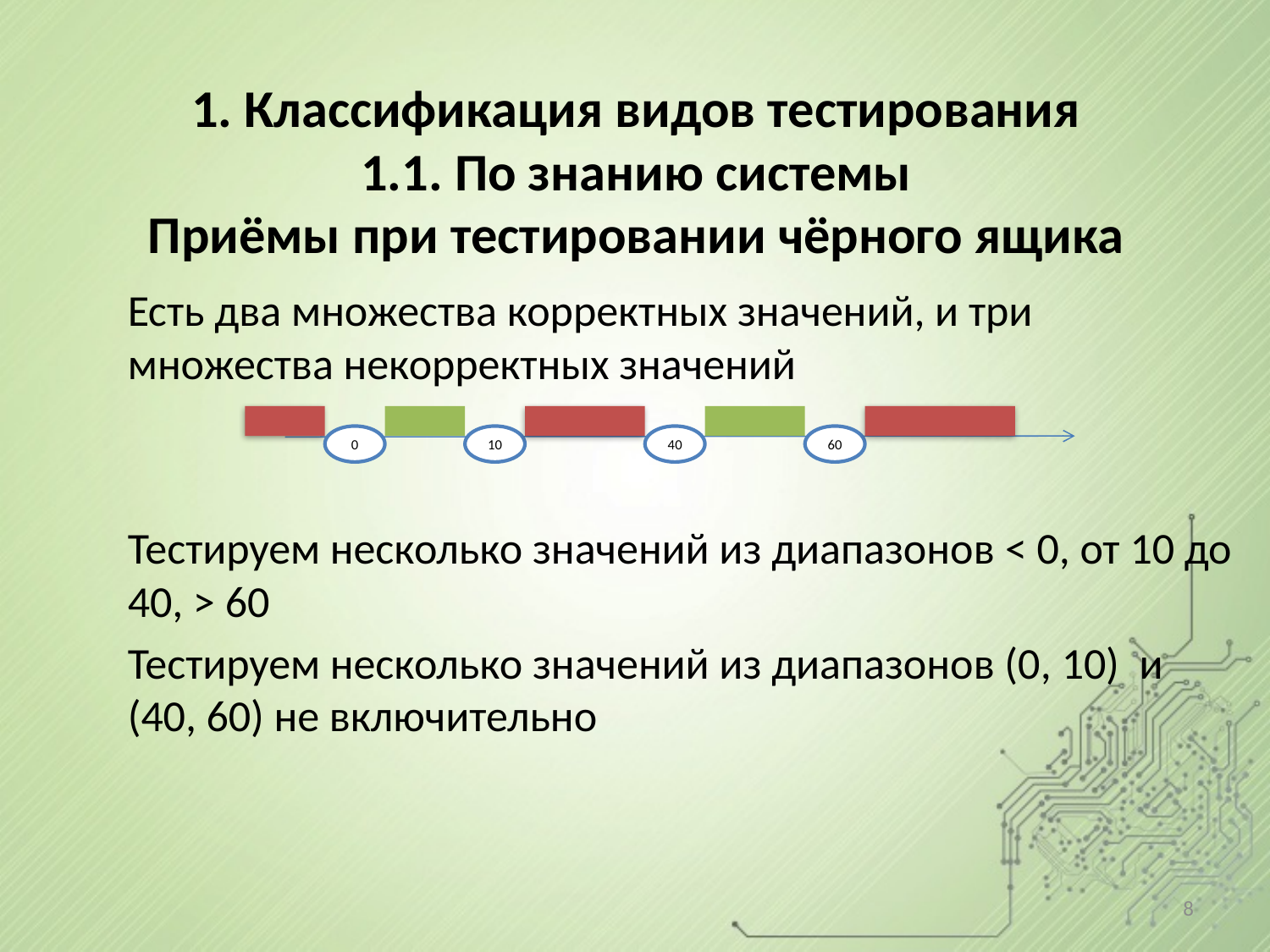

1. Классификация видов тестирования
1.1. По знанию системы
Приёмы при тестировании чёрного ящика
Есть два множества корректных значений, и три множества некорректных значений

Тестируем несколько значений из диапазонов < 0, от 10 до 40, > 60
Тестируем несколько значений из диапазонов (0, 10)  и (40, 60) не включительно

0
10
40
60
8